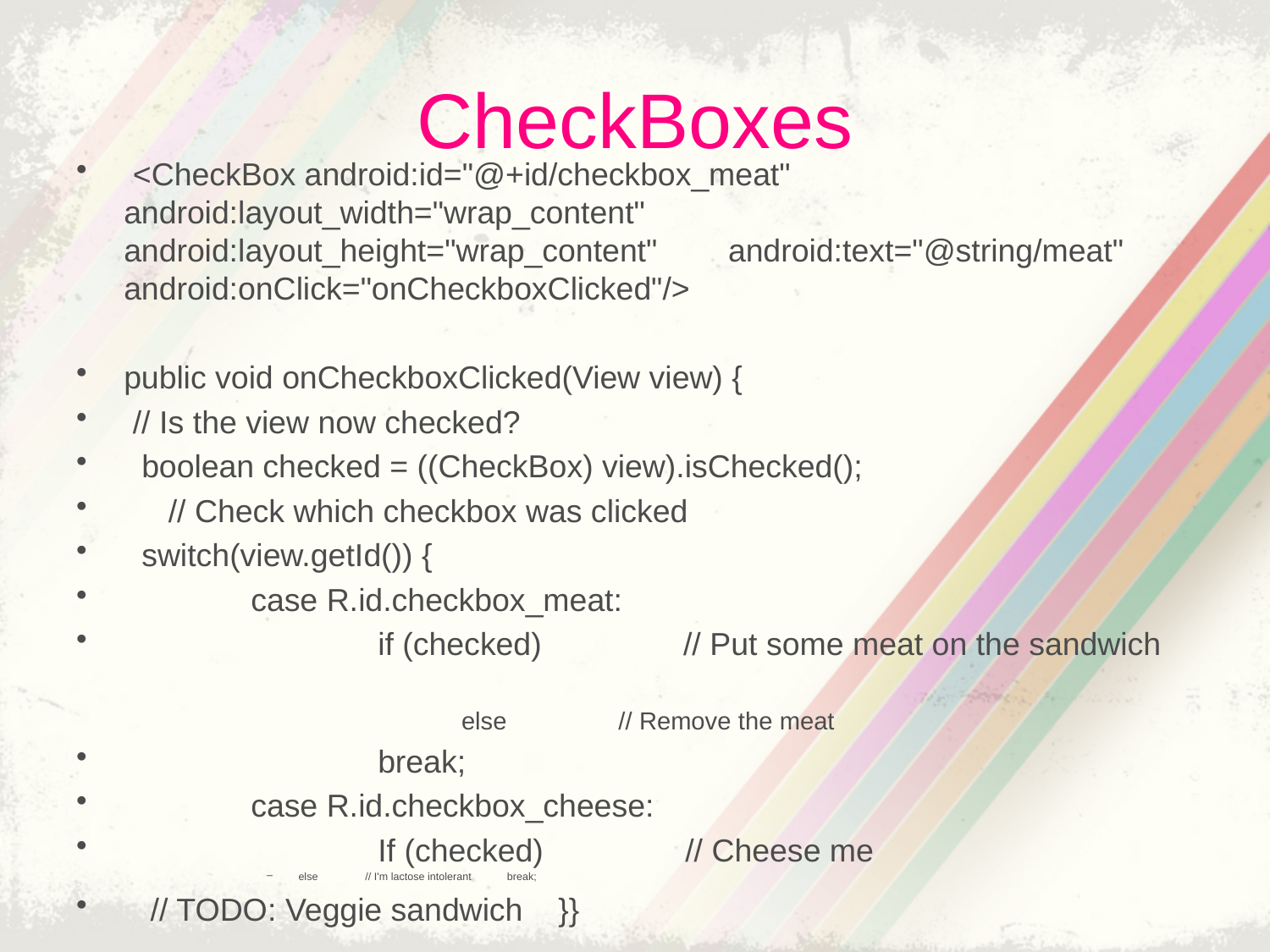

# CheckBoxes
 <CheckBox android:id="@+id/checkbox_meat"        android:layout_width="wrap_content"        android:layout_height="wrap_content"        android:text="@string/meat"        android:onClick="onCheckboxClicked"/>

public void onCheckboxClicked(View view) {
 // Is the view now checked?
  boolean checked = ((CheckBox) view).isChecked();
     // Check which checkbox was clicked
  switch(view.getId()) {
 	case R.id.checkbox_meat:
 		if (checked)                // Put some meat on the sandwich
			    else                // Remove the meat
    		break;
   	case R.id.checkbox_cheese:
      		If (checked)                // Cheese me
else                // I'm lactose intolerant            break;
   // TODO: Veggie sandwich    }}